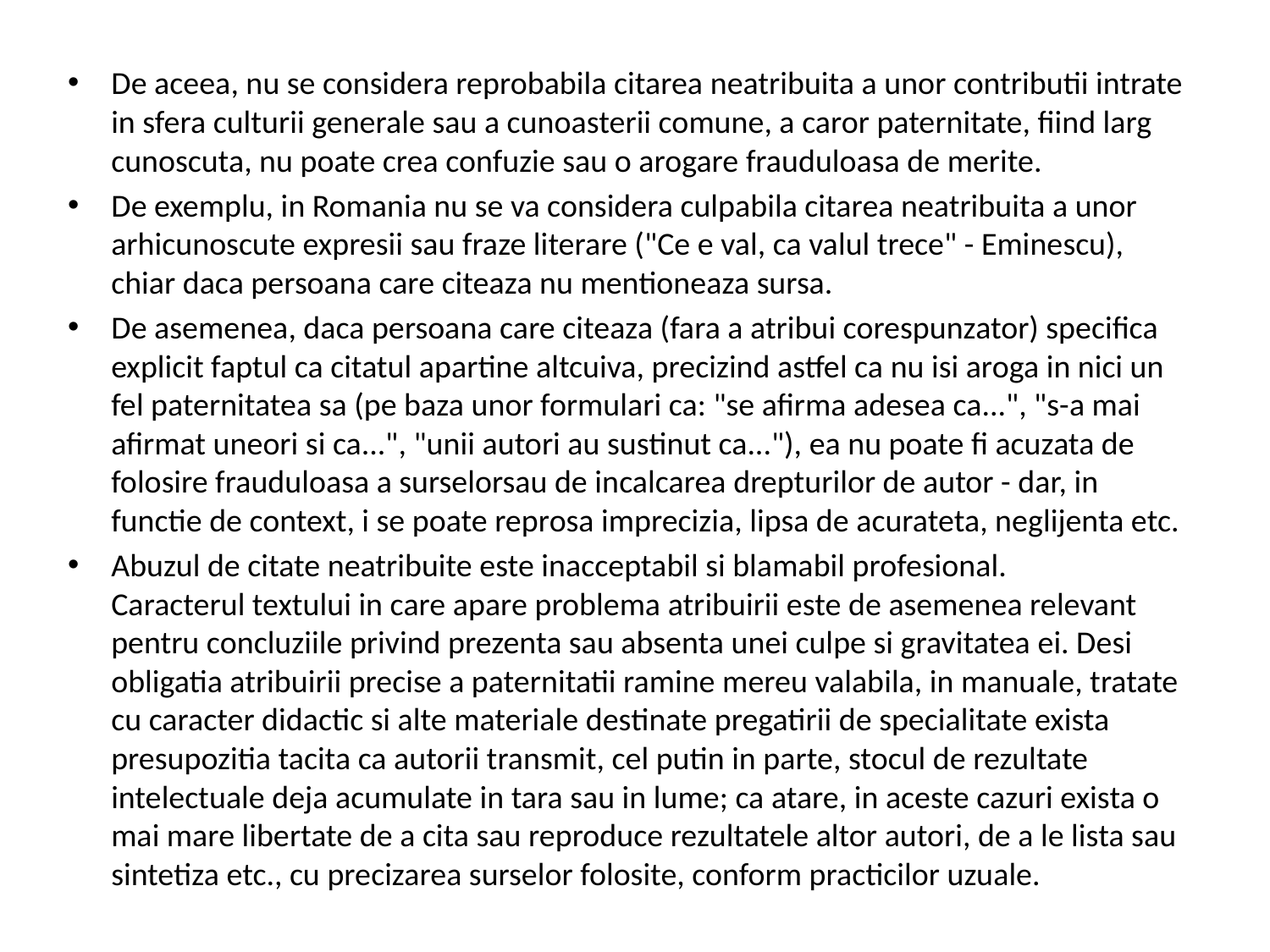

De aceea, nu se considera reprobabila citarea neatribuita a unor contributii intrate in sfera culturii generale sau a cunoasterii comune, a caror paternitate, fiind larg cunoscuta, nu poate crea confuzie sau o arogare frauduloasa de merite.
De exemplu, in Romania nu se va considera culpabila citarea neatribuita a unor arhicunoscute expresii sau fraze literare ("Ce e val, ca valul trece" - Eminescu), chiar daca persoana care citeaza nu mentioneaza sursa.
De asemenea, daca persoana care citeaza (fara a atribui corespunzator) specifica explicit faptul ca citatul apartine altcuiva, precizind astfel ca nu isi aroga in nici un fel paternitatea sa (pe baza unor formulari ca: "se afirma adesea ca...", "s-a mai afirmat uneori si ca...", "unii autori au sustinut ca..."), ea nu poate fi acuzata de folosire frauduloasa a surselorsau de incalcarea drepturilor de autor - dar, in functie de context, i se poate reprosa imprecizia, lipsa de acurateta, neglijenta etc.
Abuzul de citate neatribuite este inacceptabil si blamabil profesional.
Caracterul textului in care apare problema atribuirii este de asemenea relevant pentru concluziile privind prezenta sau absenta unei culpe si gravitatea ei. Desi obligatia atribuirii precise a paternitatii ramine mereu valabila, in manuale, tratate cu caracter didactic si alte materiale destinate pregatirii de specialitate exista presupozitia tacita ca autorii transmit, cel putin in parte, stocul de rezultate intelectuale deja acumulate in tara sau in lume; ca atare, in aceste cazuri exista o mai mare libertate de a cita sau reproduce rezultatele altor autori, de a le lista sau sintetiza etc., cu precizarea surselor folosite, conform practicilor uzuale.